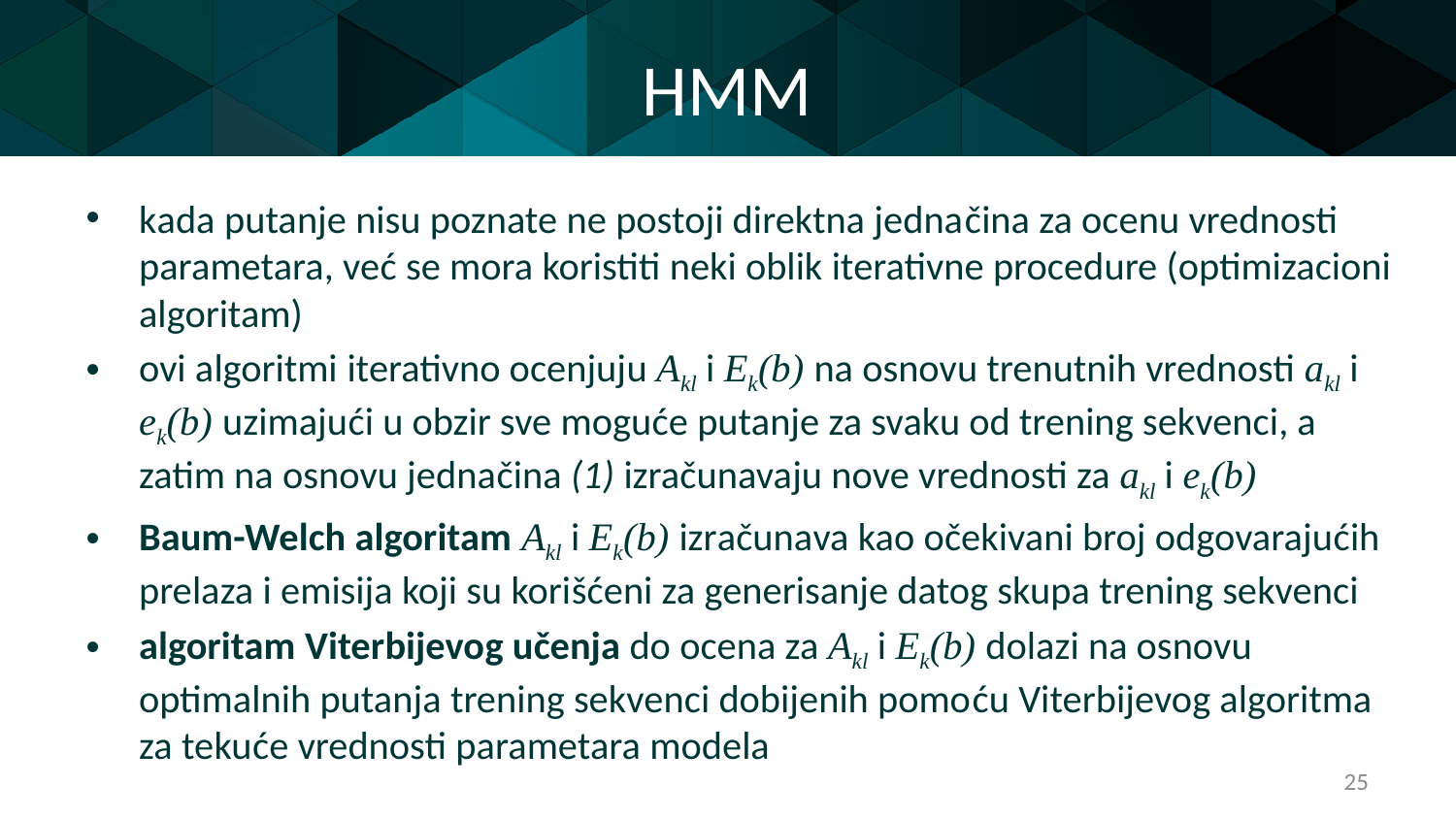

# HMM
kada putanje nisu poznate ne postoji direktna jednačina za ocenu vrednosti parametara, već se mora koristiti neki oblik iterativne procedure (optimizacioni algoritam)
ovi algoritmi iterativno ocenjuju Akl i Ek(b) na osnovu trenutnih vrednosti akl i ek(b) uzimajući u obzir sve moguće putanje za svaku od trening sekvenci, a zatim na osnovu jednačina (1) izračunavaju nove vrednosti za akl i ek(b)
Baum-Welch algoritam Akl i Ek(b) izračunava kao očekivani broj odgovarajućih prelaza i emisija koji su korišćeni za generisanje datog skupa trening sekvenci
algoritam Viterbijevog učenja do ocena za Akl i Ek(b) dolazi na osnovu optimalnih putanja trening sekvenci dobijenih pomoću Viterbijevog algoritma za tekuće vrednosti parametara modela

25